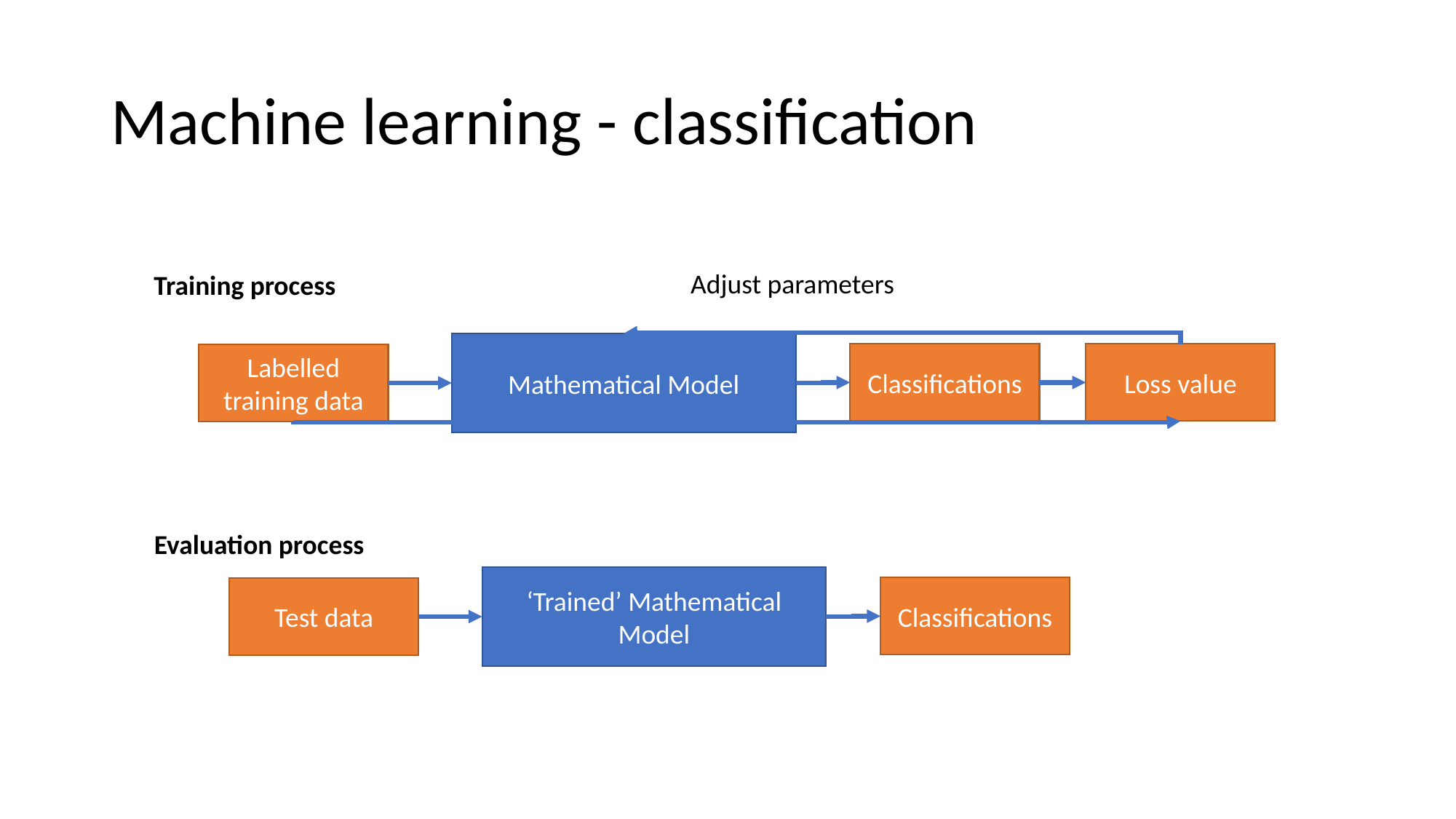

# Machine learning - classification
Adjust parameters
Training process
Mathematical Model
Loss value
Classifications
Labelled training data
Evaluation process
‘Trained’ Mathematical Model
Classifications
Test data